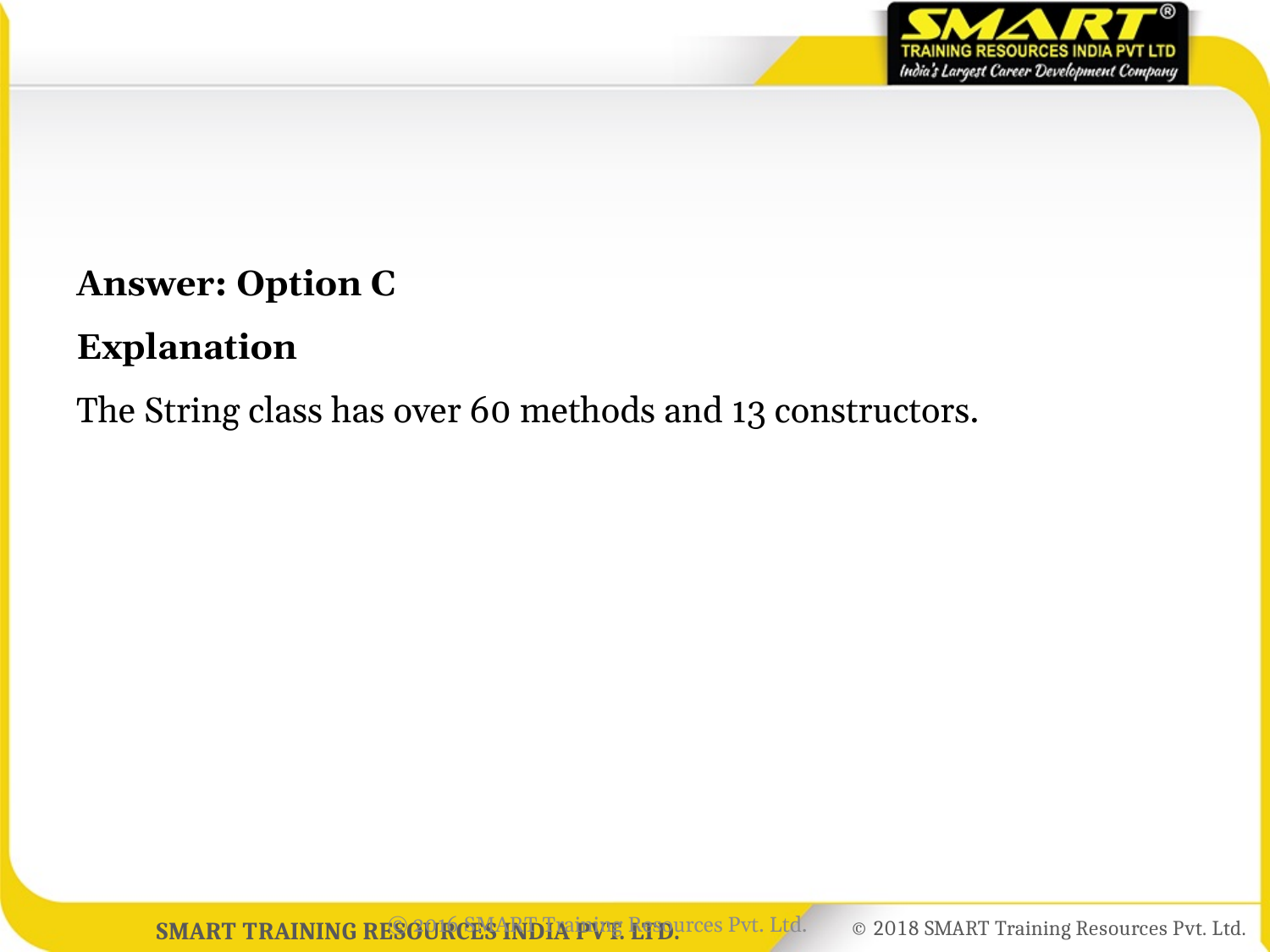

#
Answer: Option C
Explanation
The String class has over 60 methods and 13 constructors.

© 2016 SMART Training Resources Pvt. Ltd.